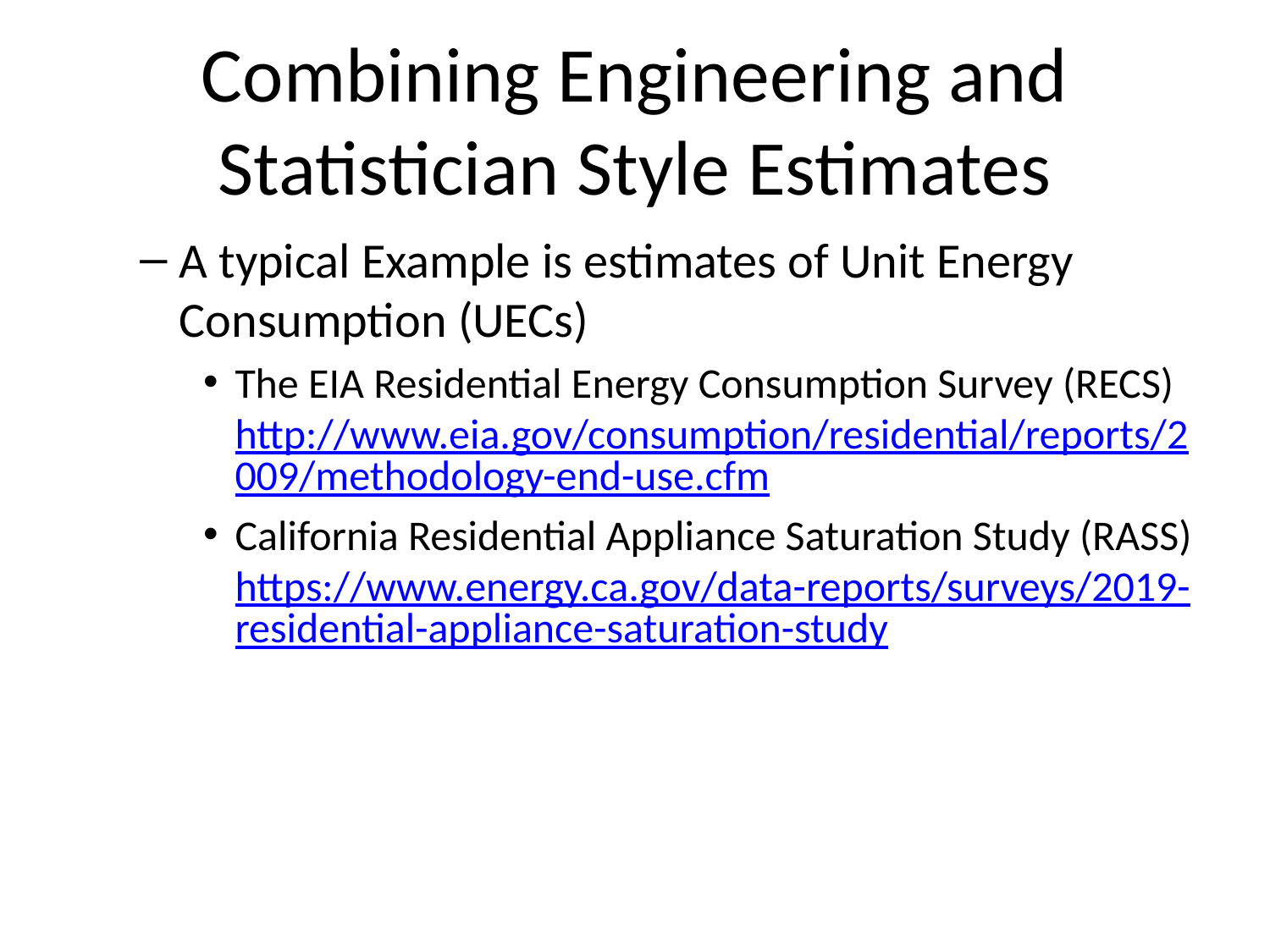

# Combining Engineering and Statistician Style Estimates
A typical Example is estimates of Unit Energy Consumption (UECs)
The EIA Residential Energy Consumption Survey (RECS) http://www.eia.gov/consumption/residential/reports/2009/methodology-end-use.cfm
California Residential Appliance Saturation Study (RASS) https://www.energy.ca.gov/data-reports/surveys/2019-residential-appliance-saturation-study